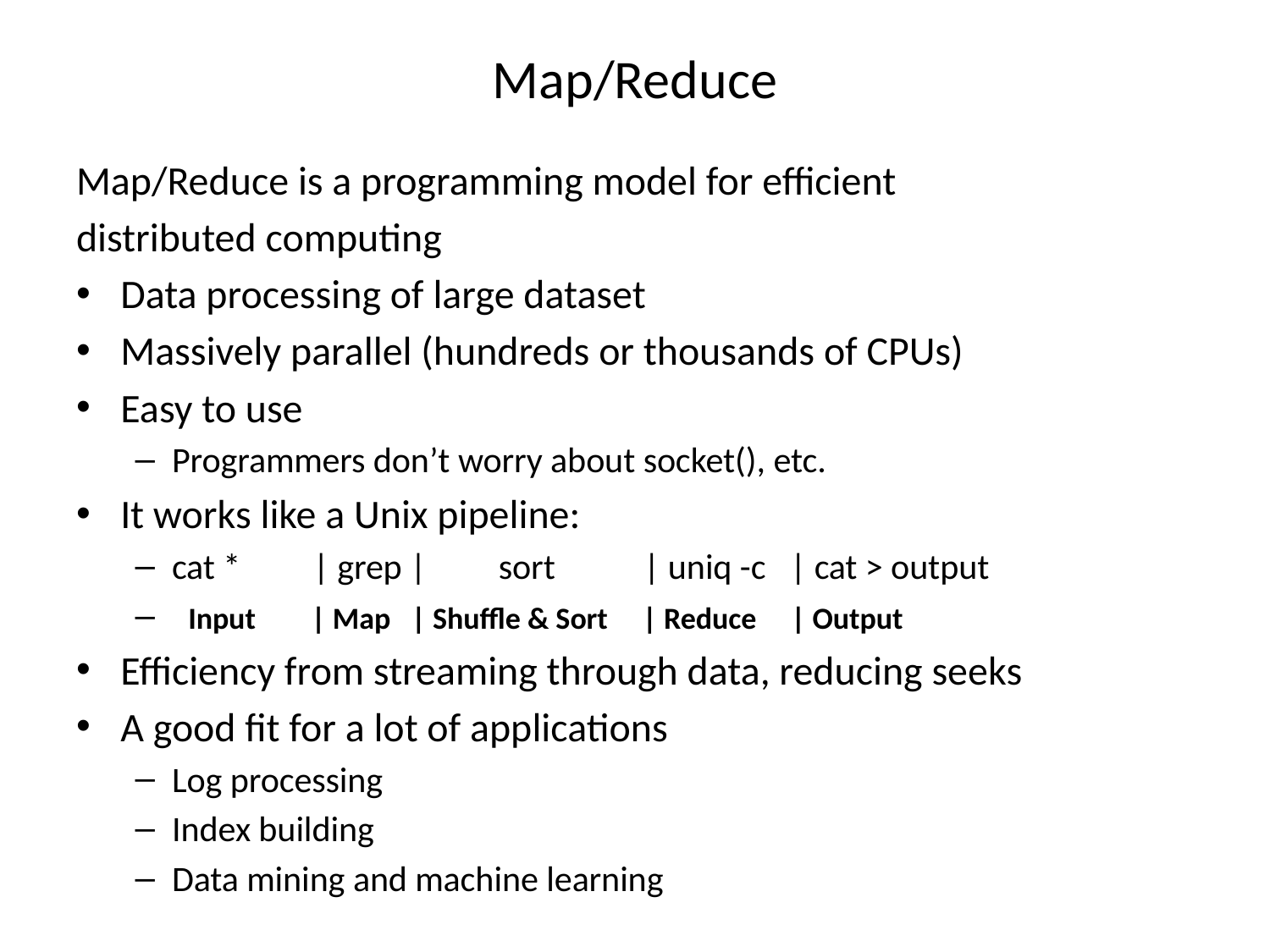

# Map/Reduce
Map/Reduce is a programming model for efficient
distributed computing
Data processing of large dataset
Massively parallel (hundreds or thousands of CPUs)
Easy to use
Programmers don’t worry about socket(), etc.
It works like a Unix pipeline:
cat *         | grep |         sort           | uniq -c   | cat > output
  Input        | Map   | Shuffle & Sort     | Reduce     | Output
Efficiency from streaming through data, reducing seeks
A good fit for a lot of applications
Log processing
Index building
Data mining and machine learning